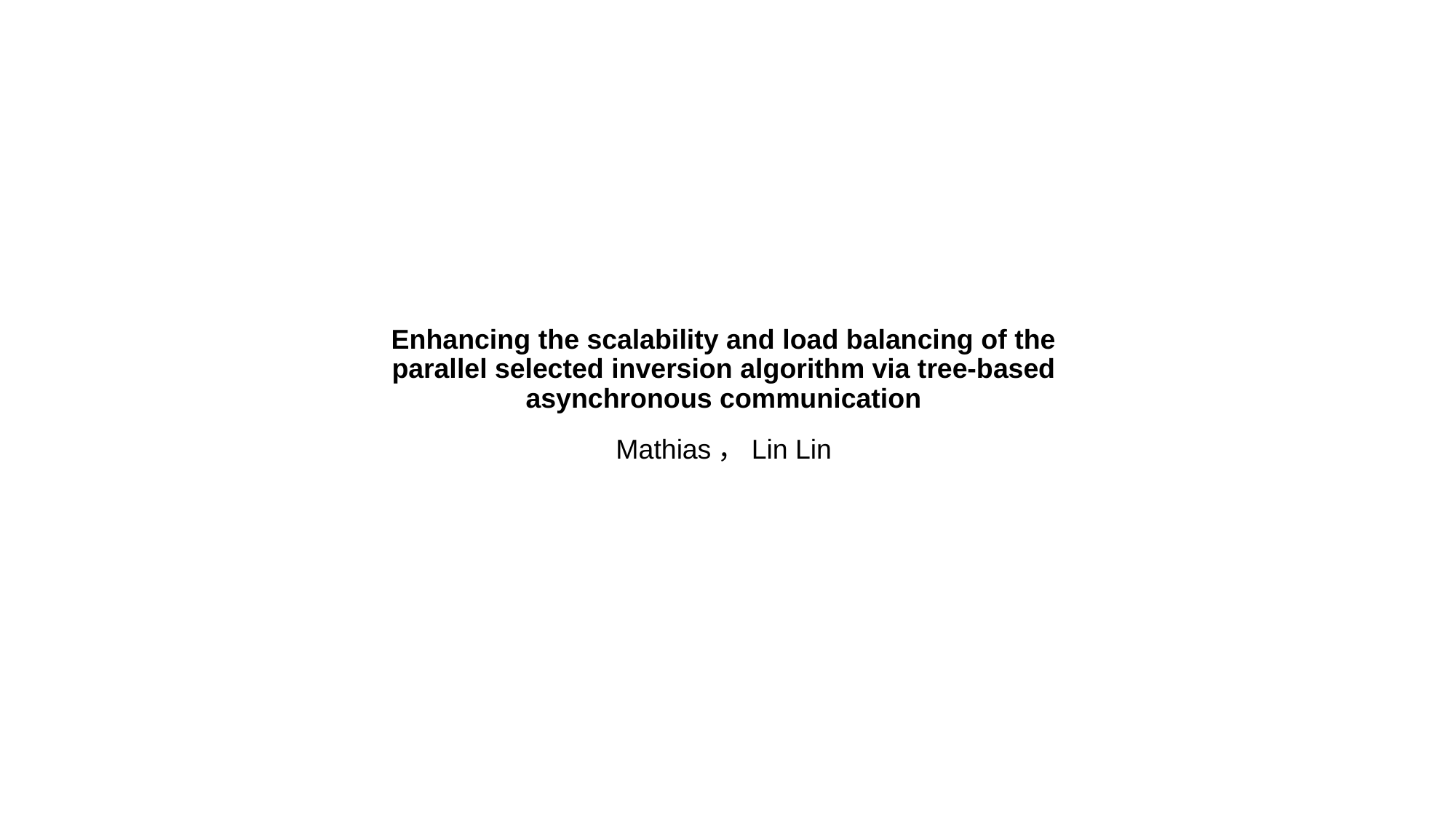

# Enhancing the scalability and load balancing of the parallel selected inversion algorithm via tree-based asynchronous communication
Mathias，Lin Lin